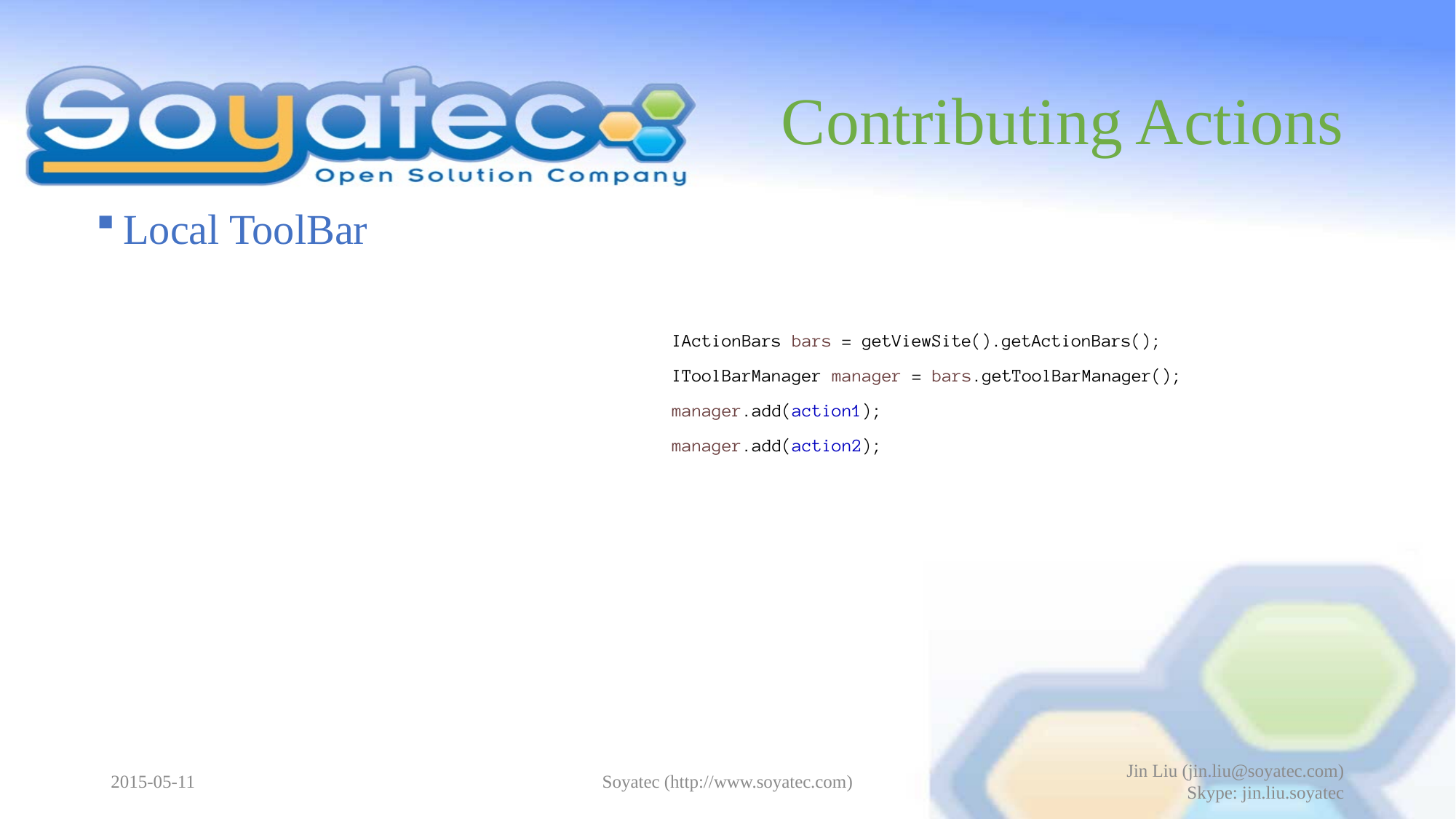

# Contributing Actions
Local ToolBar
IActionBars bars = getViewSite().getActionBars();
IToolBarManager manager = bars.getToolBarManager();
manager.add(action1);
manager.add(action2);
2015-05-11
Soyatec (http://www.soyatec.com)
Jin Liu (jin.liu@soyatec.com)
Skype: jin.liu.soyatec